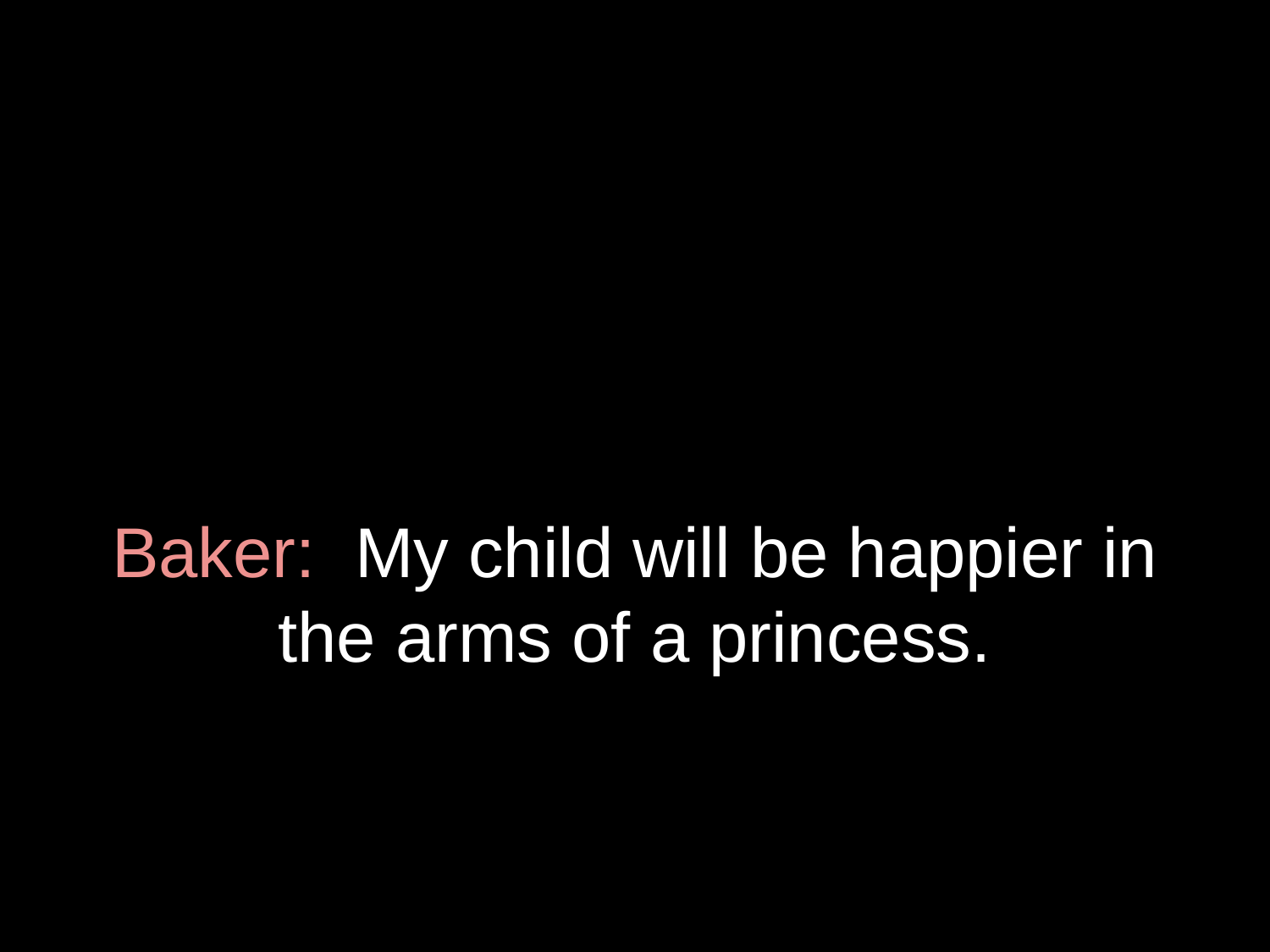

# Baker:  My child will be happier in the arms of a princess.